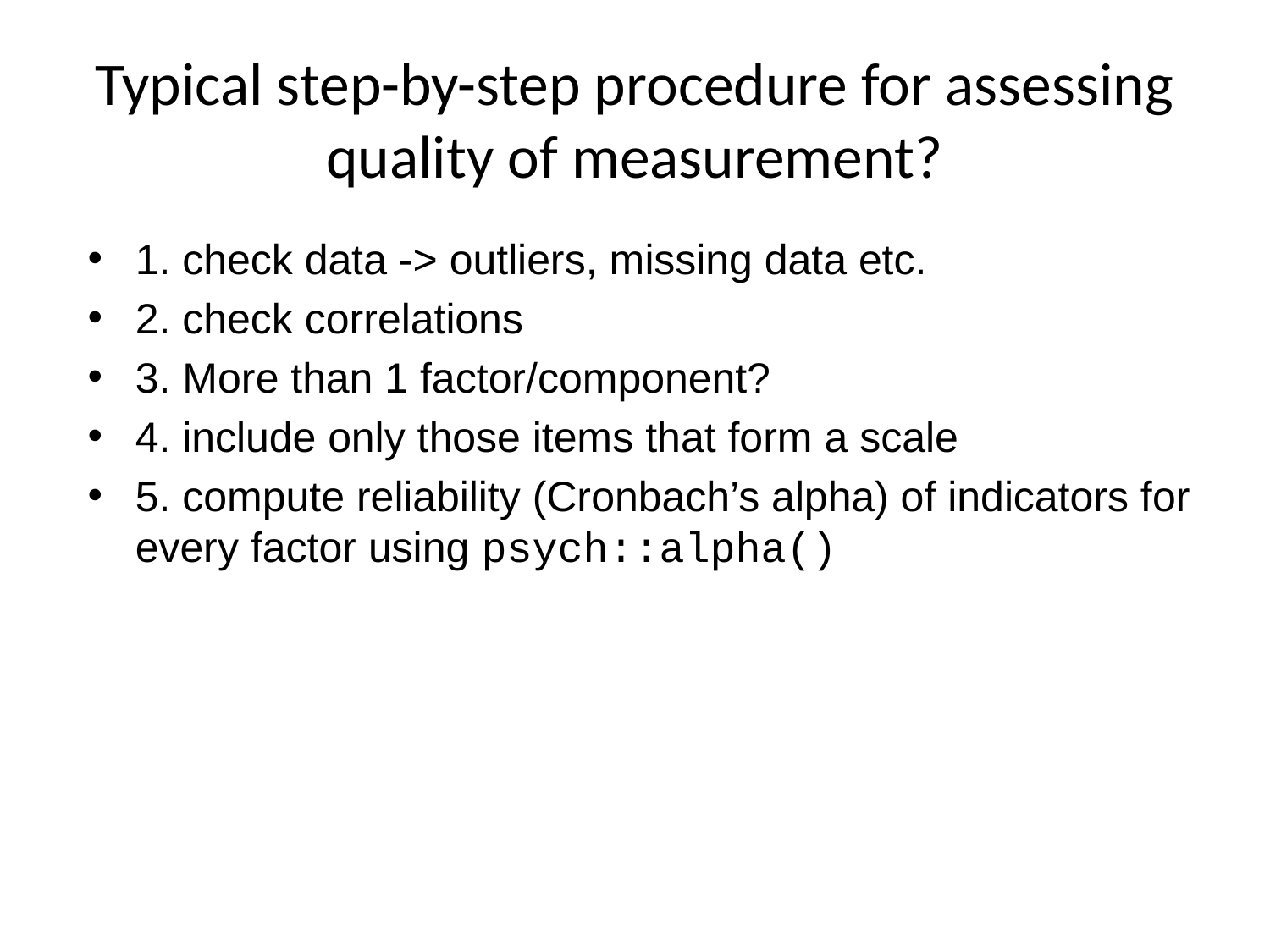

# Typical step-by-step procedure for assessing quality of measurement?
1. check data -> outliers, missing data etc.
2. check correlations
3. More than 1 factor/component?
4. include only those items that form a scale
5. compute reliability (Cronbach’s alpha) of indicators for every factor using psych::alpha()